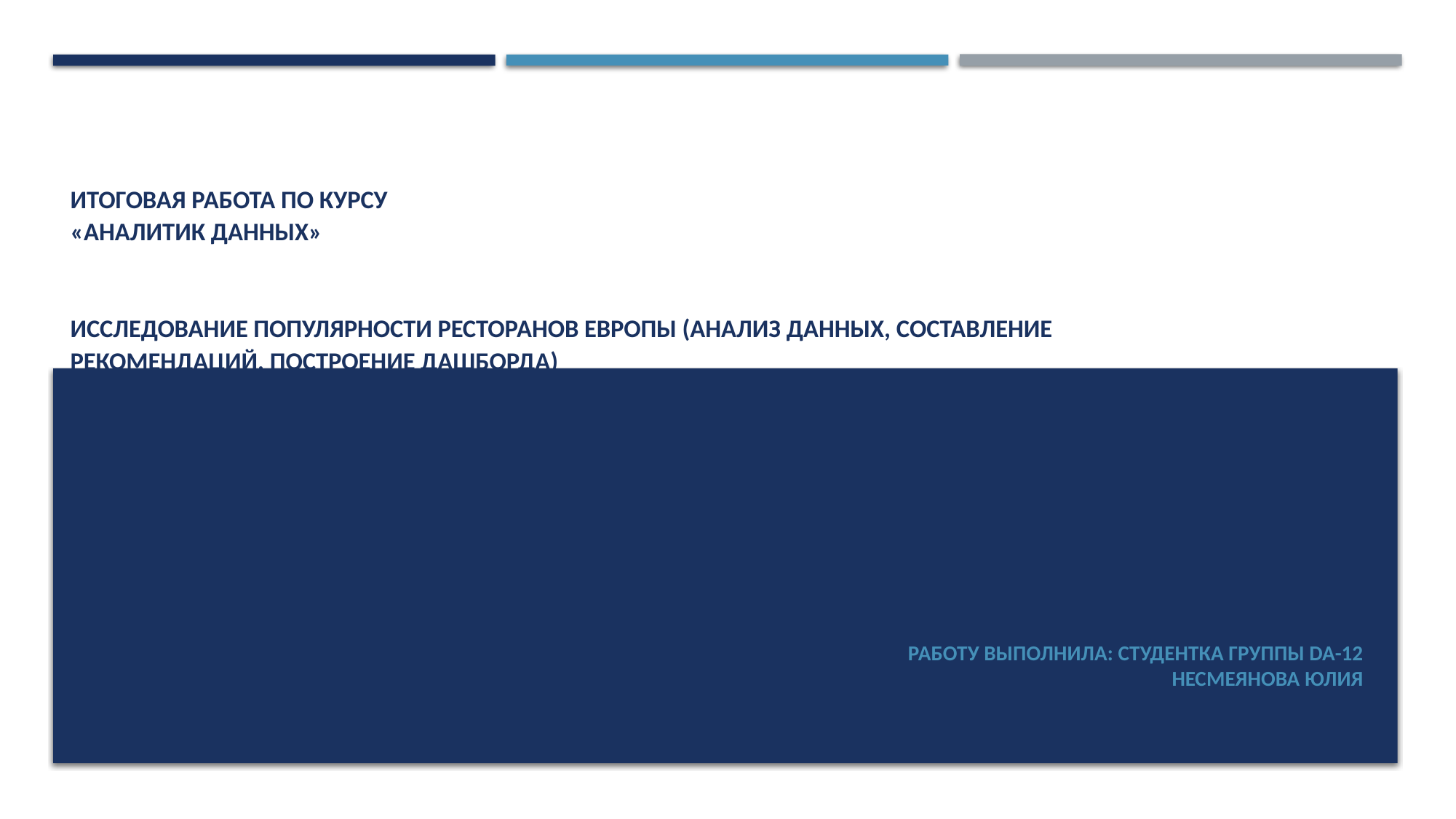

# Итоговая работа по курсу «Аналитик Данных»   Исследование популярности ресторанов Европы (анализ данных, составление рекомендаций, построение дашборда)
Работу выполнила: Студентка группы DA-12
Несмеянова Юлия